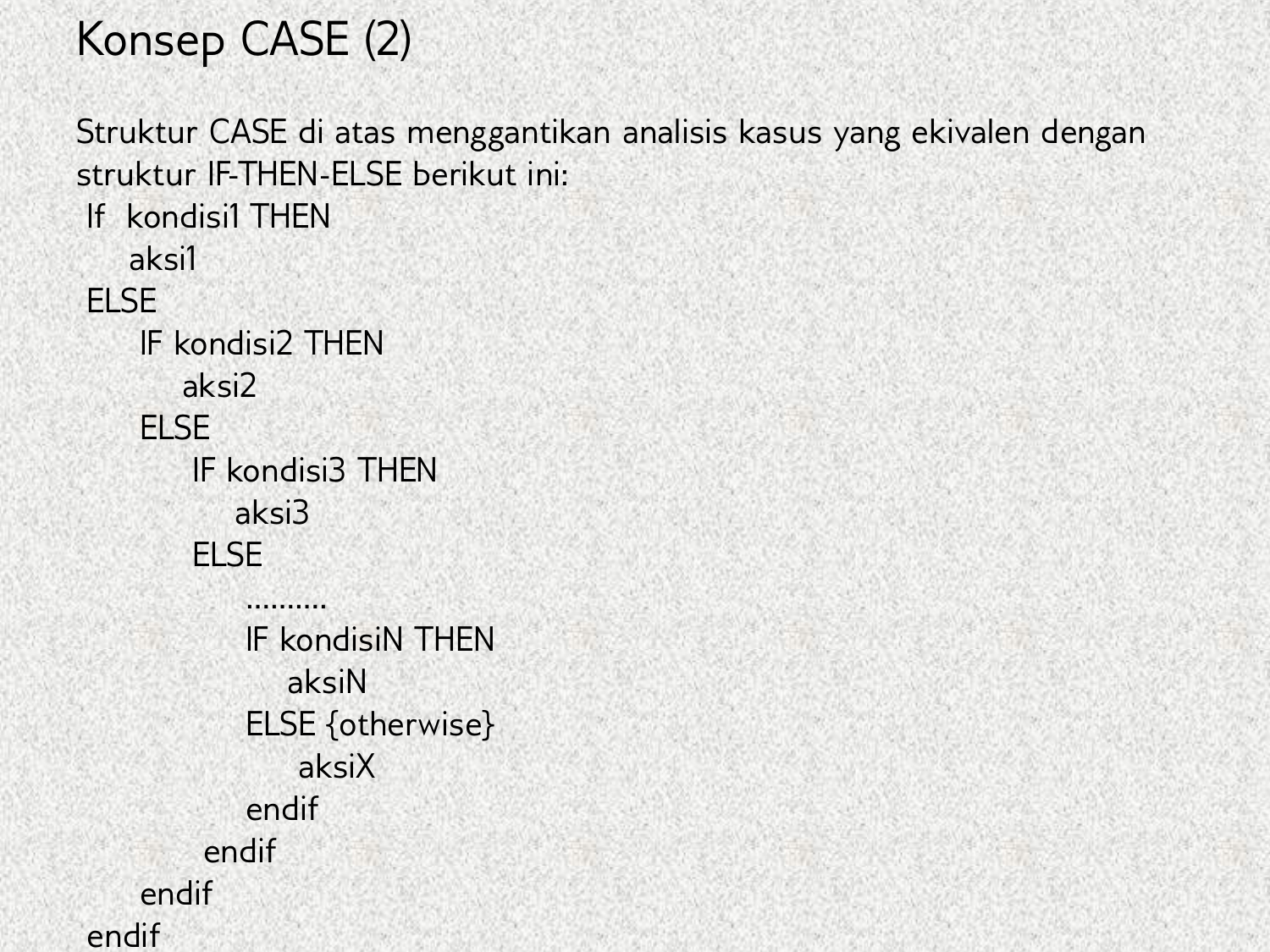

Konsep CASE (2)

Struktur CASE di atas menggantikan analisis kasus yang ekivalen dengan struktur IF-THEN-ELSE berikut ini:
 If  kondisi1 THEN
     aksi1
 ELSE
      IF kondisi2 THEN
          aksi2
      ELSE
           IF kondisi3 THEN
               aksi3
           ELSE
                ……….
                IF kondisiN THEN
                    aksiN
                ELSE {otherwise}
                     aksiX
                endif
            endif
      endif
 endif